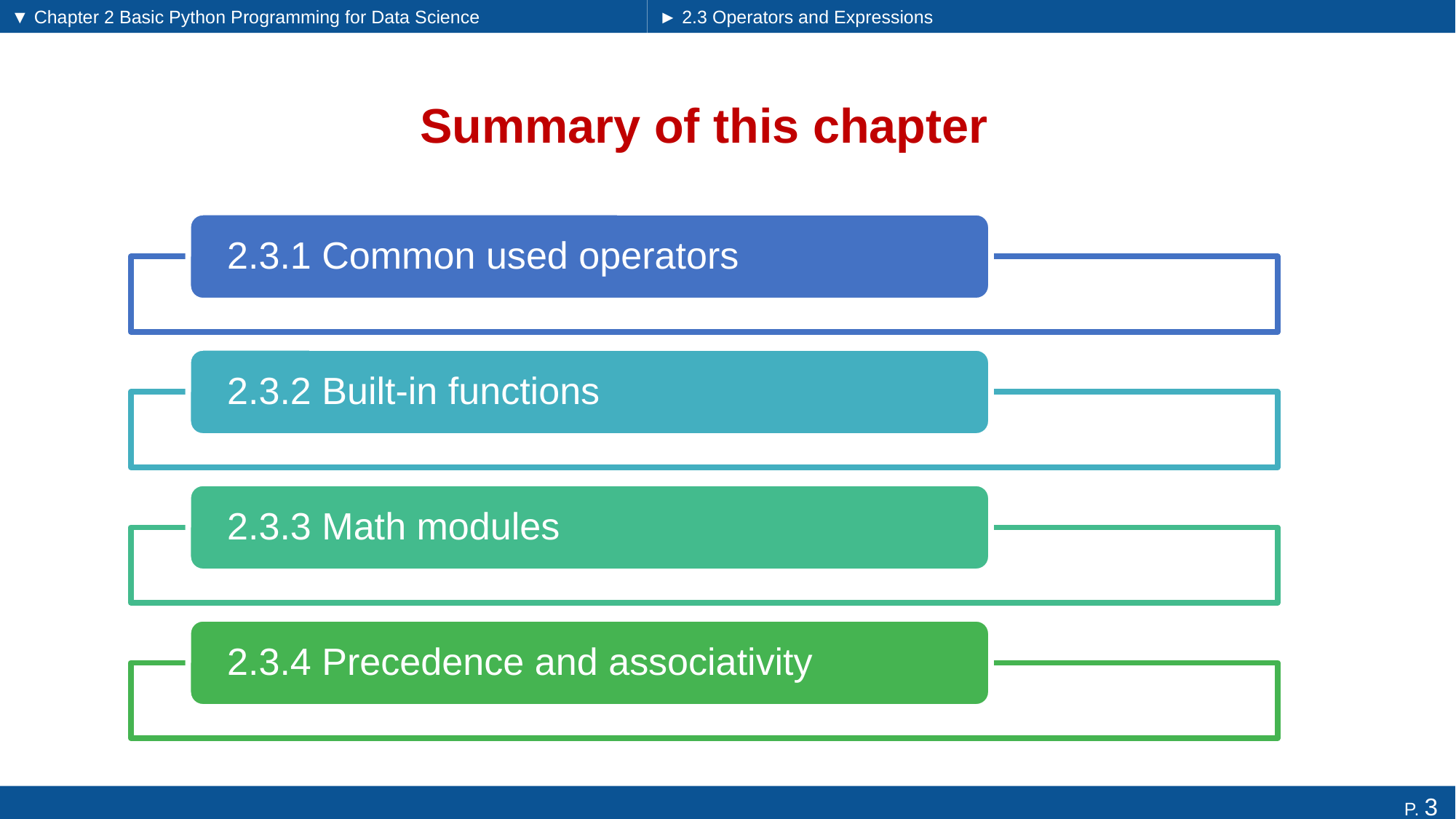

▼ Chapter 2 Basic Python Programming for Data Science
► 2.3 Operators and Expressions
# Summary of this chapter
2.3.1 Common used operators
2.3.2 Built-in functions
2.3.3 Math modules
2.3.4 Precedence and associativity